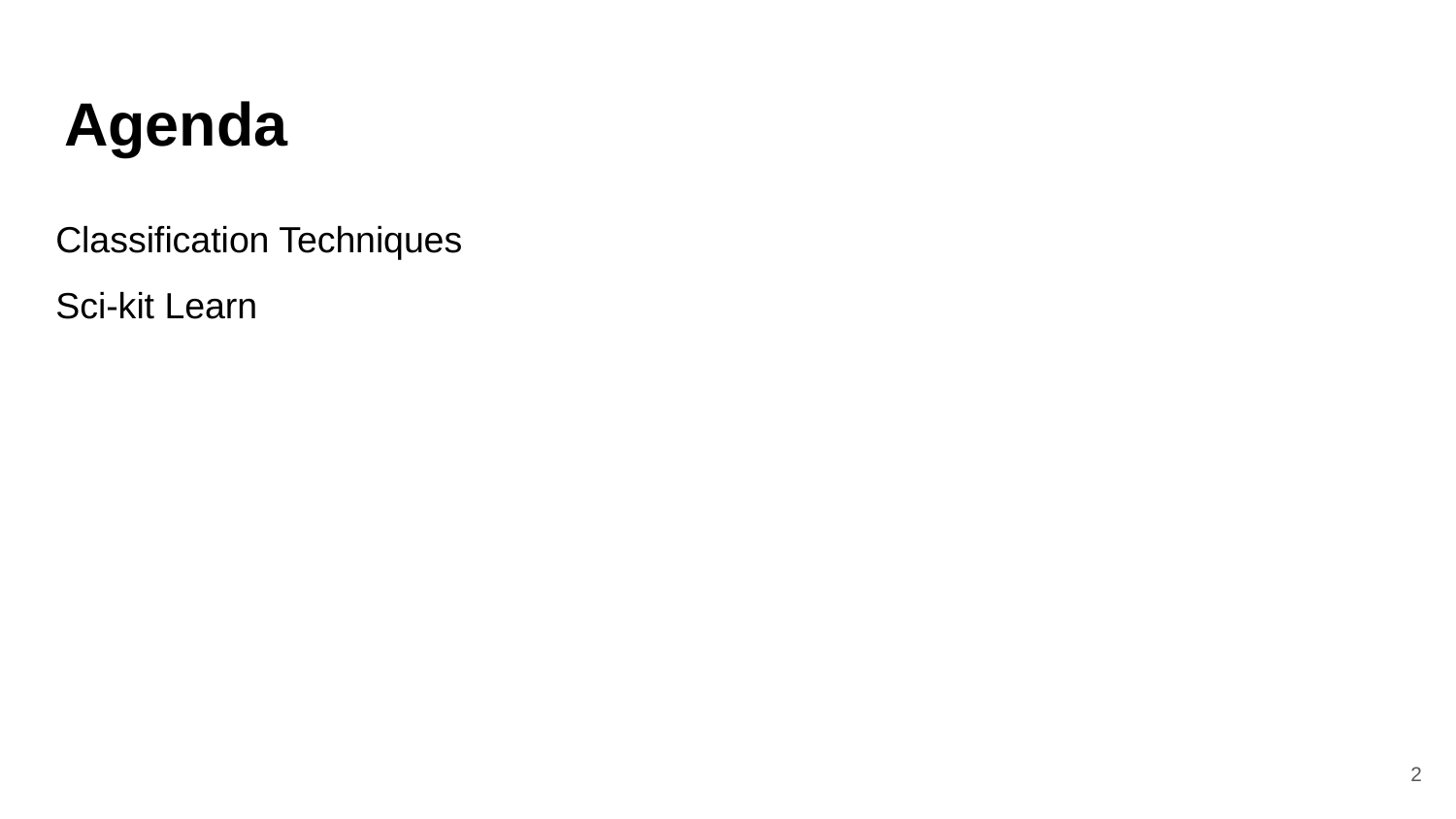

# Agenda
Classification Techniques
Sci-kit Learn

2